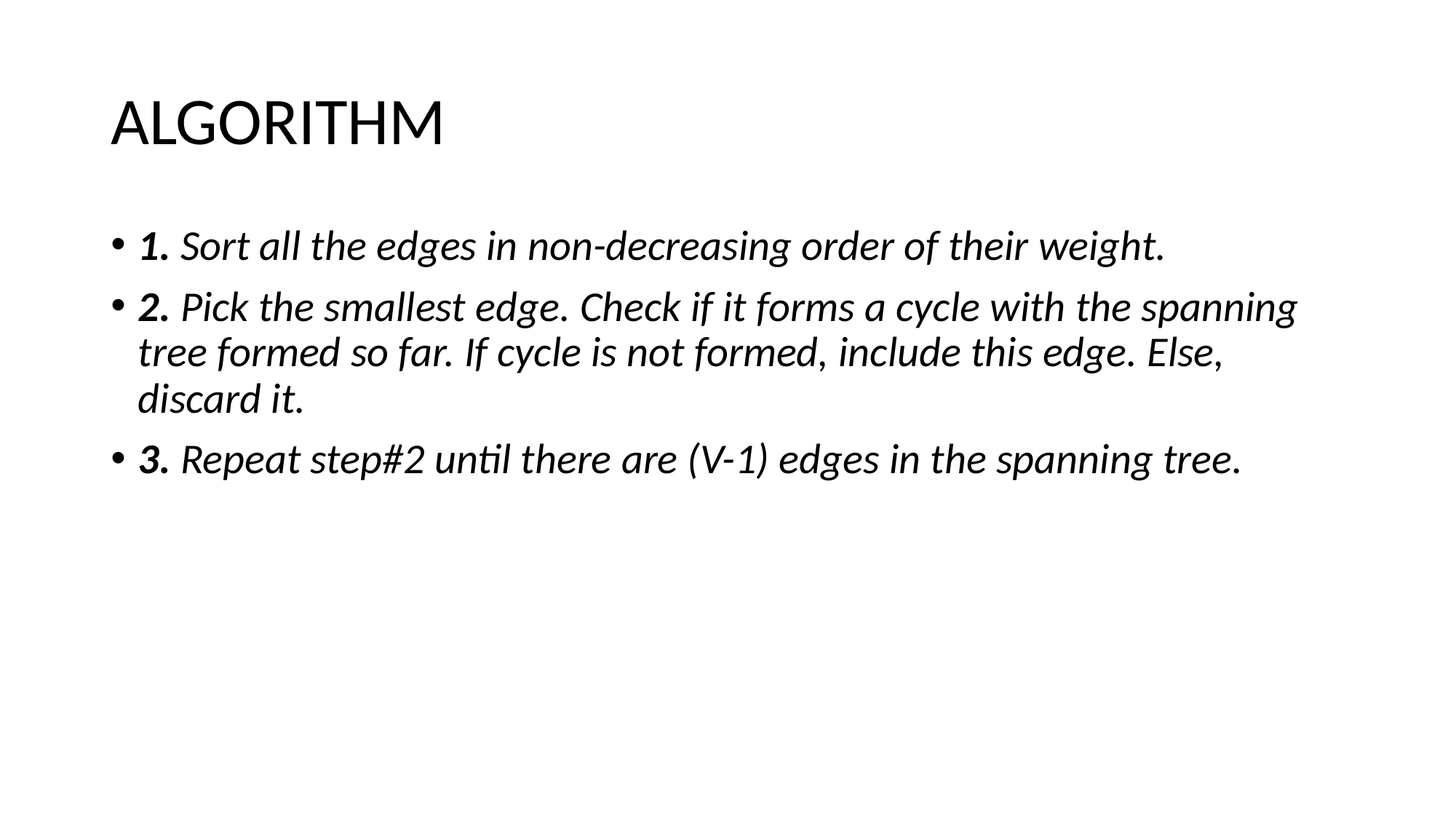

# ALGORITHM
1. Sort all the edges in non-decreasing order of their weight.
2. Pick the smallest edge. Check if it forms a cycle with the spanning tree formed so far. If cycle is not formed, include this edge. Else, discard it.
3. Repeat step#2 until there are (V-1) edges in the spanning tree.